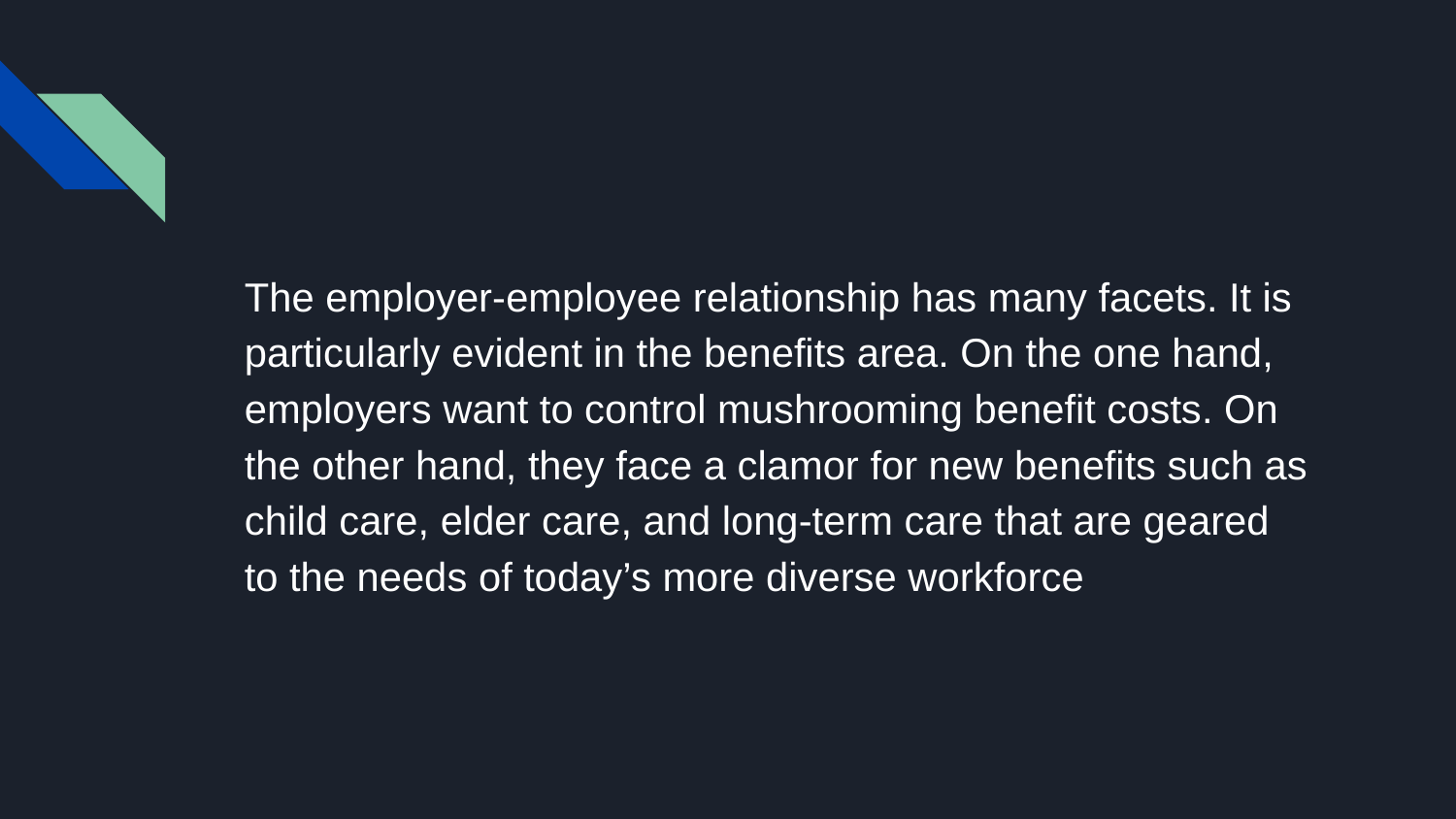

#
The employer-employee relationship has many facets. It is particularly evident in the benefits area. On the one hand, employers want to control mushrooming benefit costs. On the other hand, they face a clamor for new benefits such as child care, elder care, and long-term care that are geared to the needs of today’s more diverse workforce